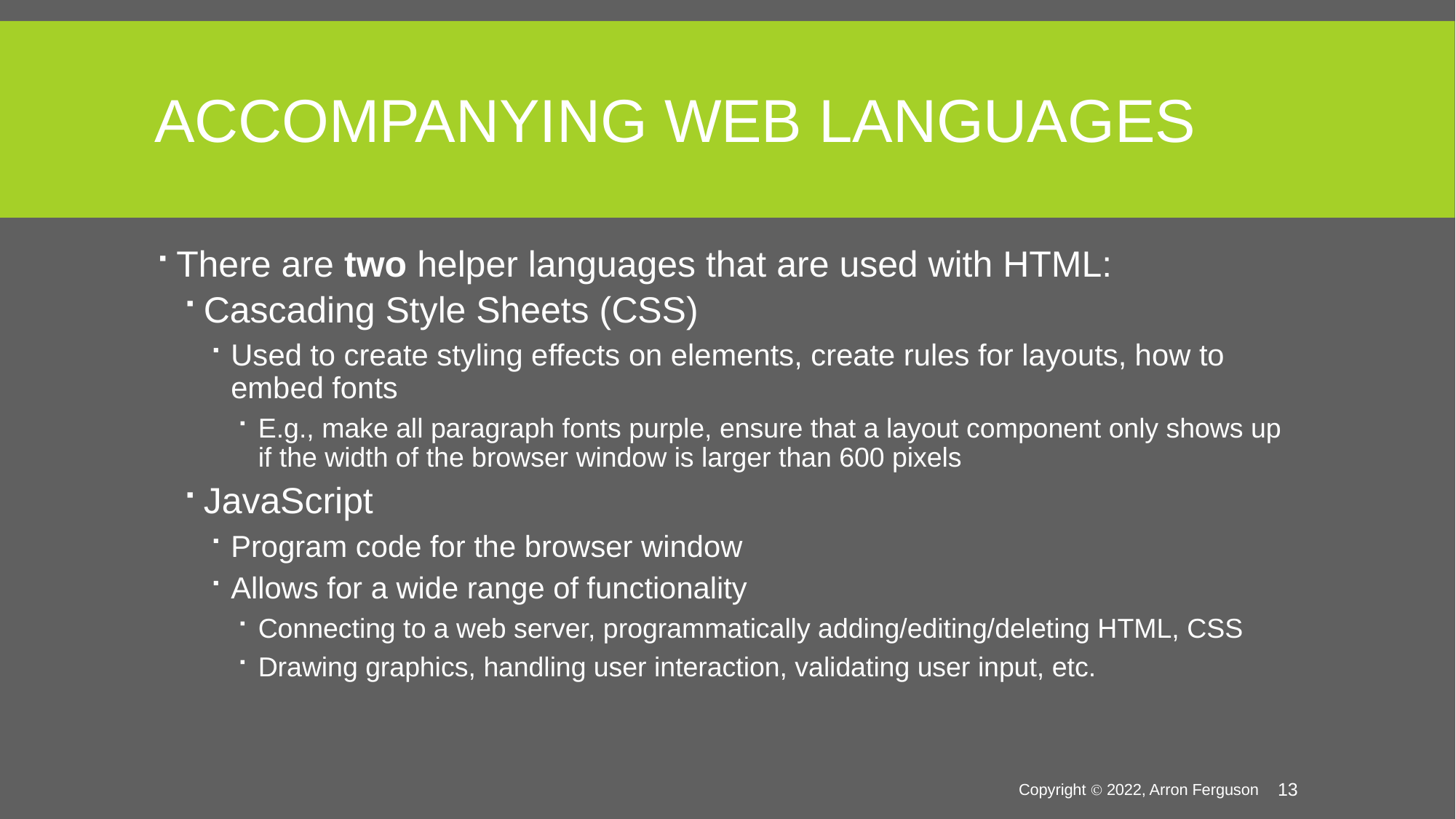

# Accompanying Web Languages
There are two helper languages that are used with HTML:
Cascading Style Sheets (CSS)
Used to create styling effects on elements, create rules for layouts, how to embed fonts
E.g., make all paragraph fonts purple, ensure that a layout component only shows up if the width of the browser window is larger than 600 pixels
JavaScript
Program code for the browser window
Allows for a wide range of functionality
Connecting to a web server, programmatically adding/editing/deleting HTML, CSS
Drawing graphics, handling user interaction, validating user input, etc.
Copyright Ⓒ 2022, Arron Ferguson
13